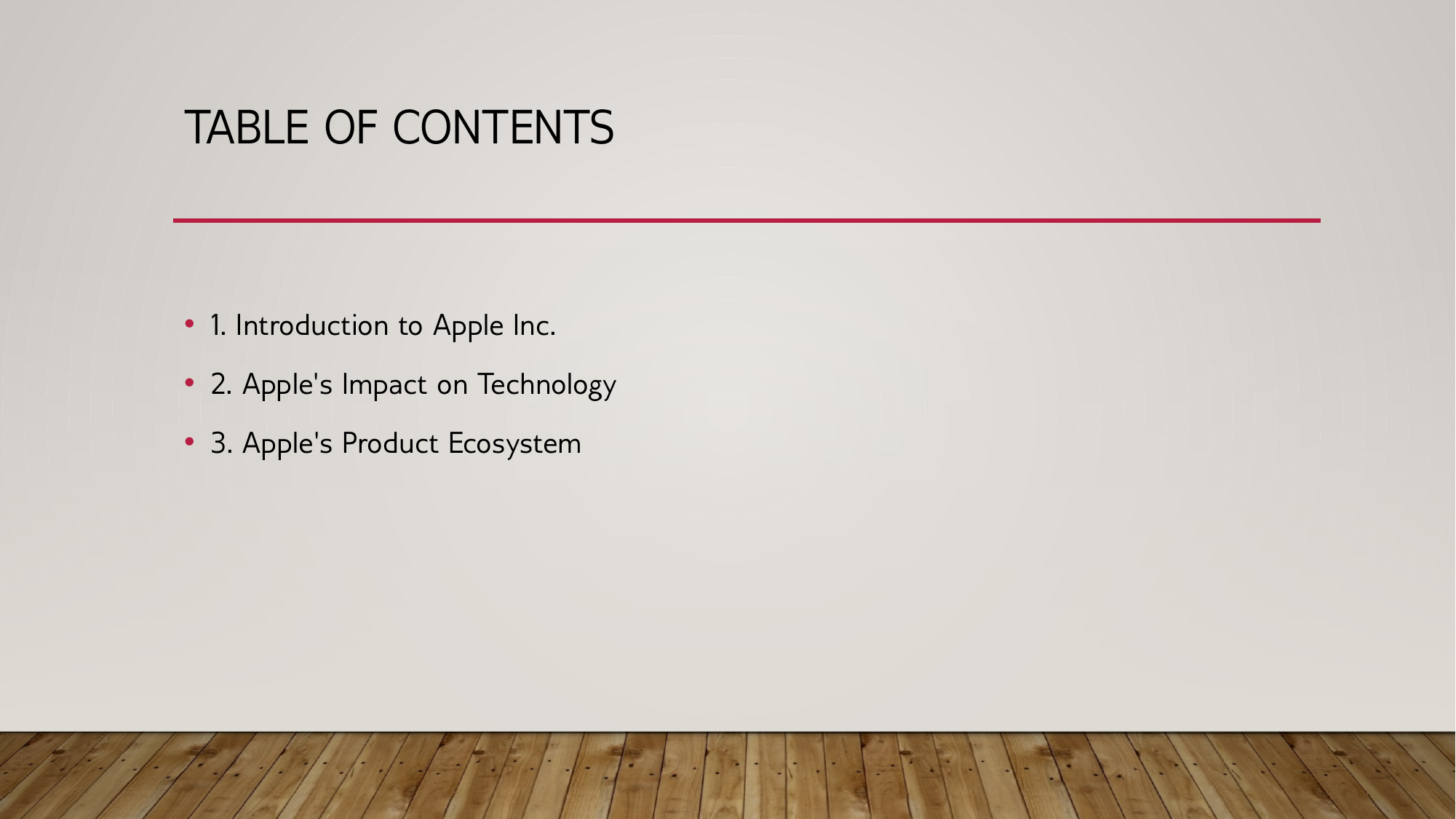

# TABLE OF CONTENTS

1. Introduction to Apple Inc.
2. Apple's Impact on Technology
3. Apple's Product Ecosystem